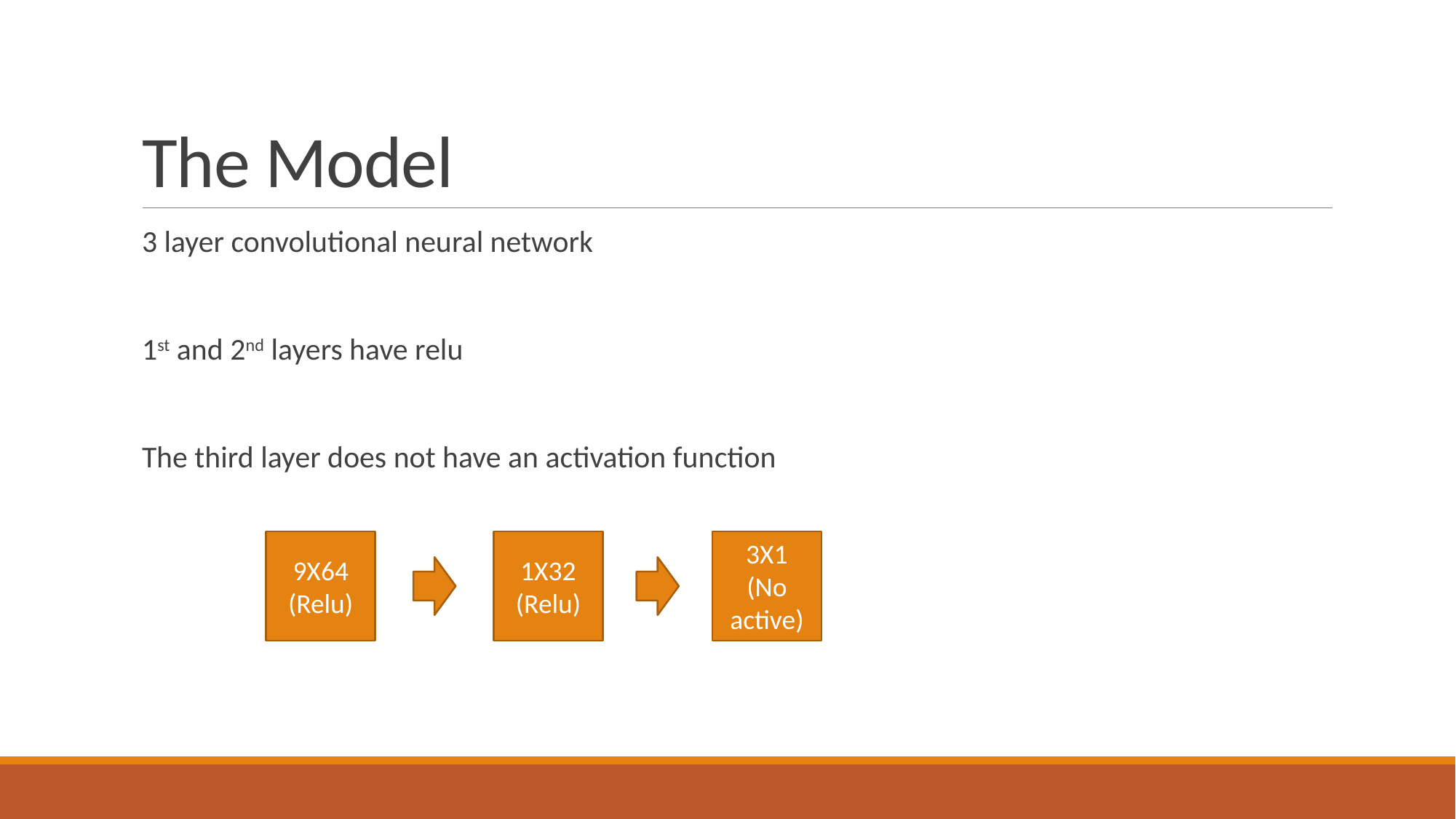

# The Model
3 layer convolutional neural network

1st and 2nd layers have relu

The third layer does not have an activation function

9X64
(Relu)
1X32
(Relu)
3X1
(No active)